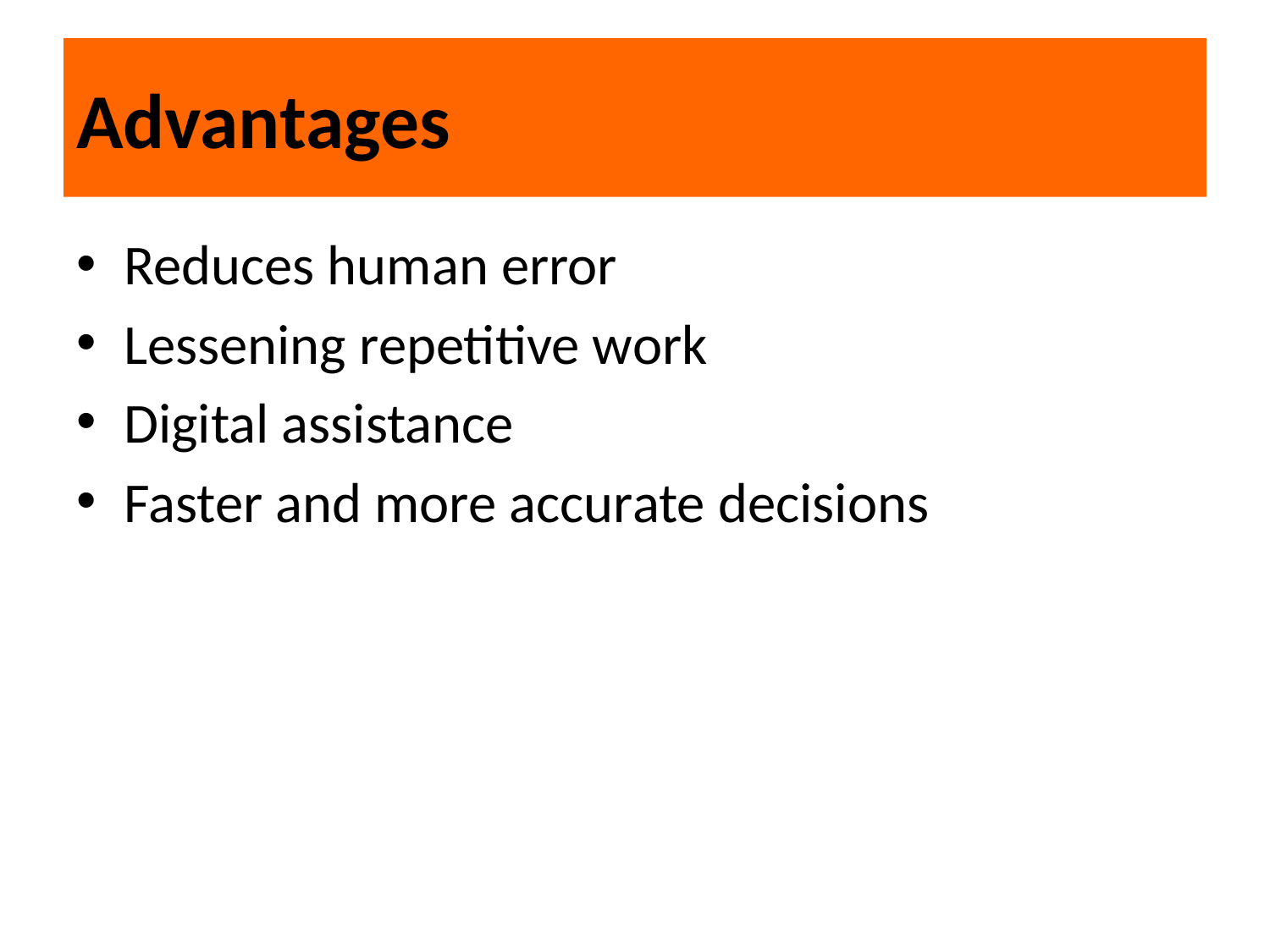

# Advantages
Reduces human error
Lessening repetitive work
Digital assistance
Faster and more accurate decisions